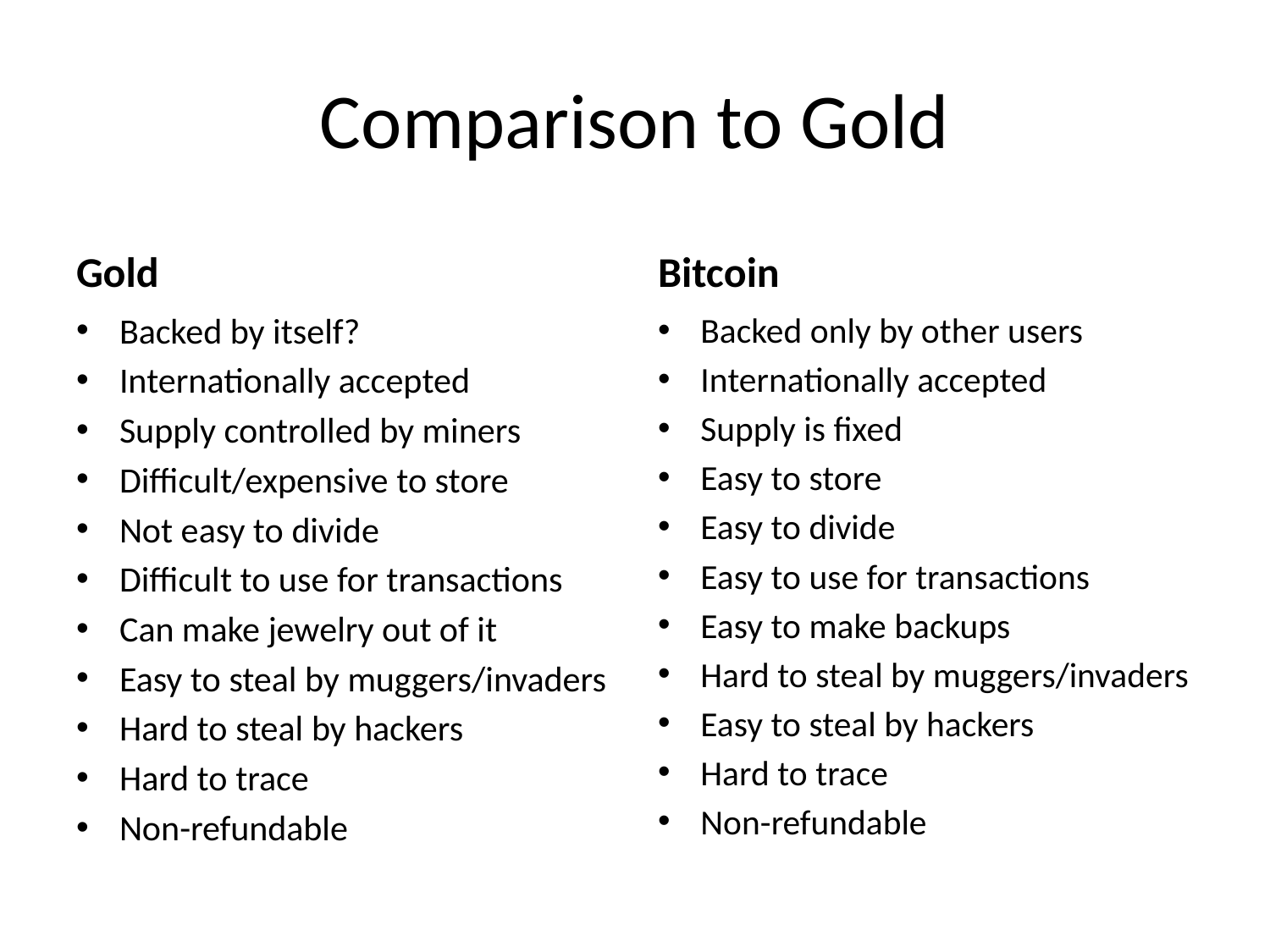

# Comparison to Gold
Gold
Bitcoin
Backed by itself?
Internationally accepted
Supply controlled by miners
Difficult/expensive to store
Not easy to divide
Difficult to use for transactions
Can make jewelry out of it
Easy to steal by muggers/invaders
Hard to steal by hackers
Hard to trace
Non-refundable

Backed only by other users
Internationally accepted
Supply is fixed
Easy to store
Easy to divide
Easy to use for transactions
Easy to make backups
Hard to steal by muggers/invaders
Easy to steal by hackers
Hard to trace
Non-refundable